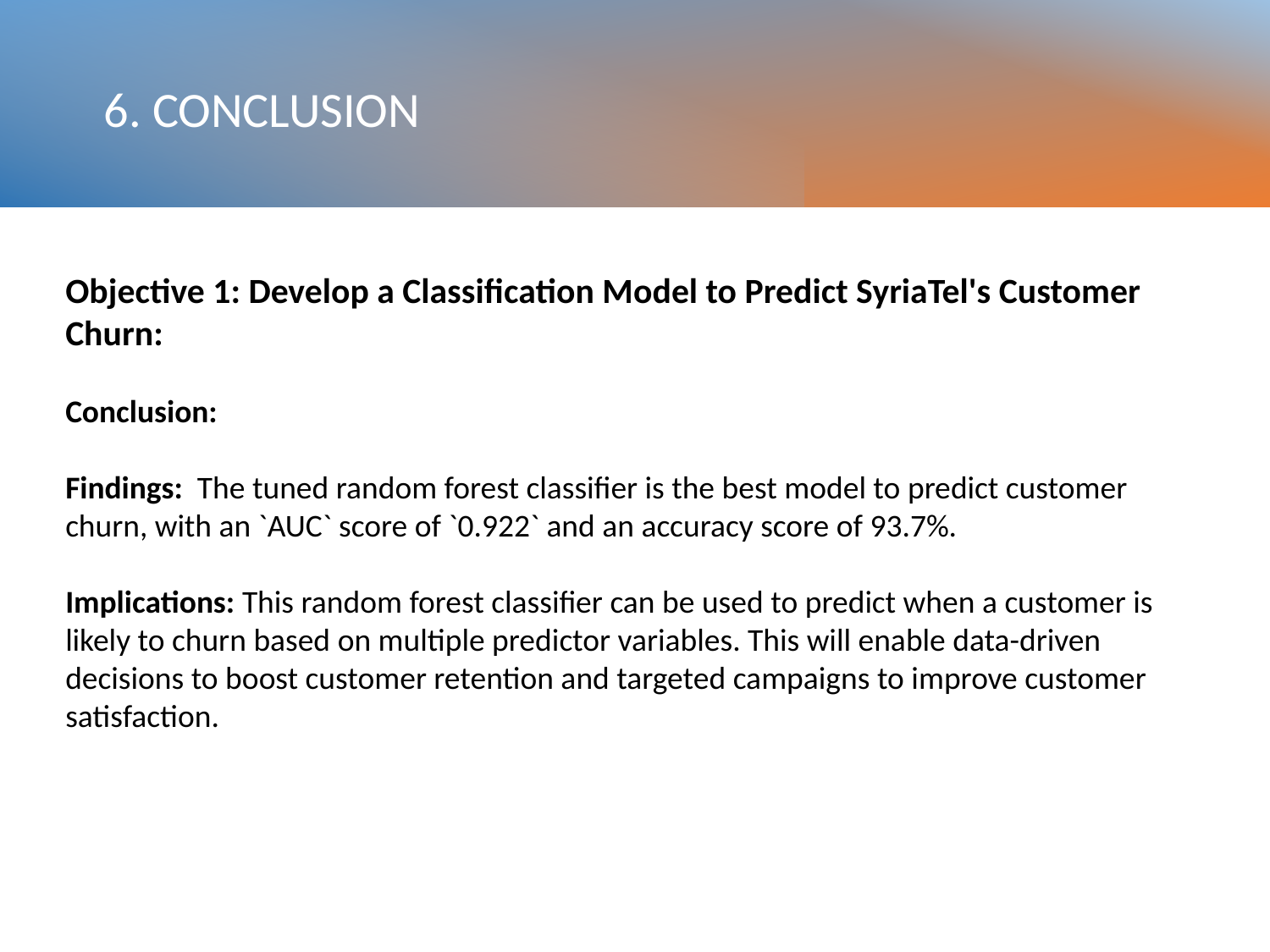

# 6. CONCLUSION
Objective 1: Develop a Classification Model to Predict SyriaTel's Customer Churn:

Conclusion:

Findings:  The tuned random forest classifier is the best model to predict customer churn, with an `AUC` score of `0.922` and an accuracy score of 93.7%.

Implications: This random forest classifier can be used to predict when a customer is likely to churn based on multiple predictor variables. This will enable data-driven decisions to boost customer retention and targeted campaigns to improve customer satisfaction.